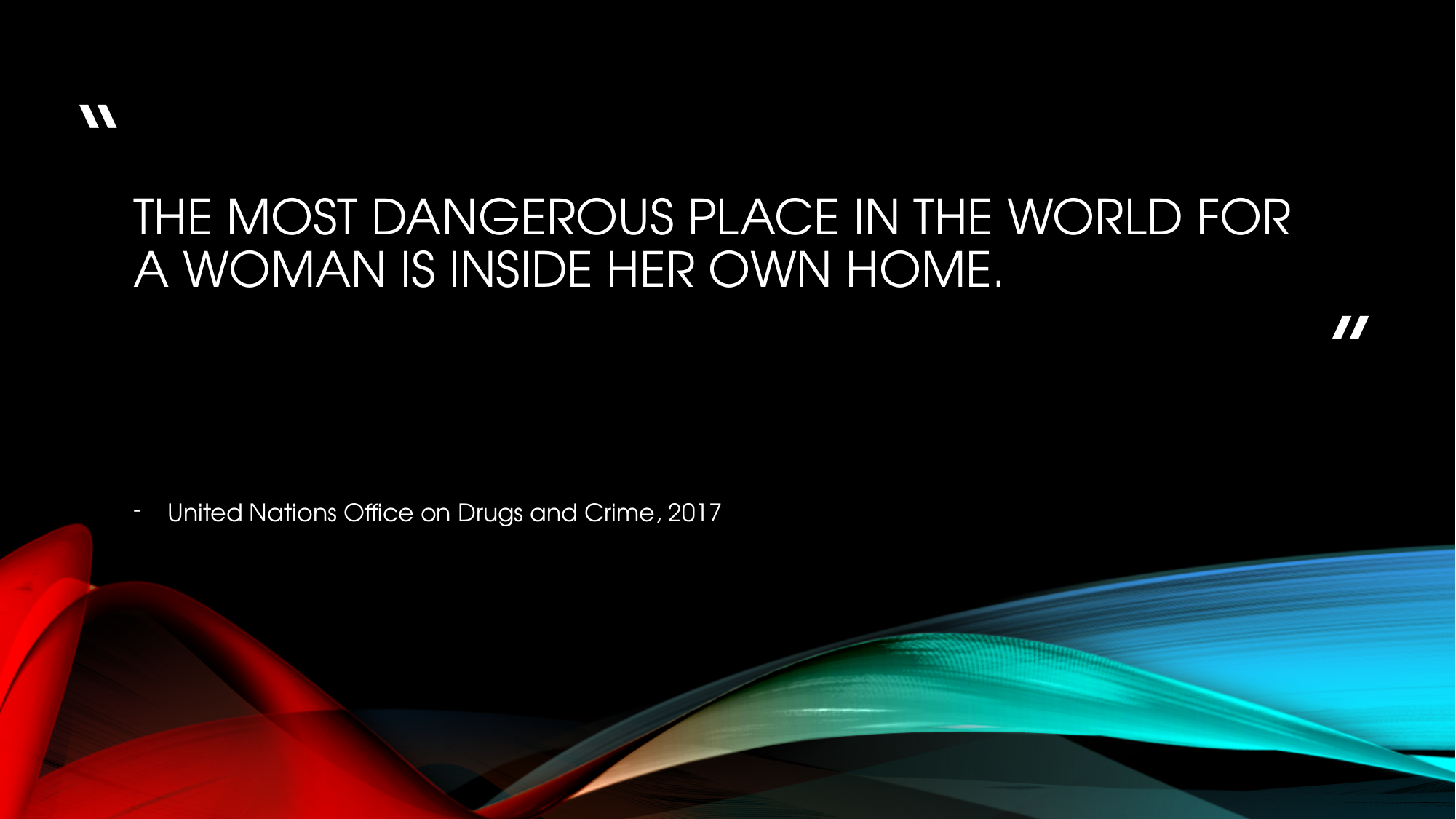

# The most dangerous place in the world for a woman is inside her own home.
United Nations Office on Drugs and Crime, 2017